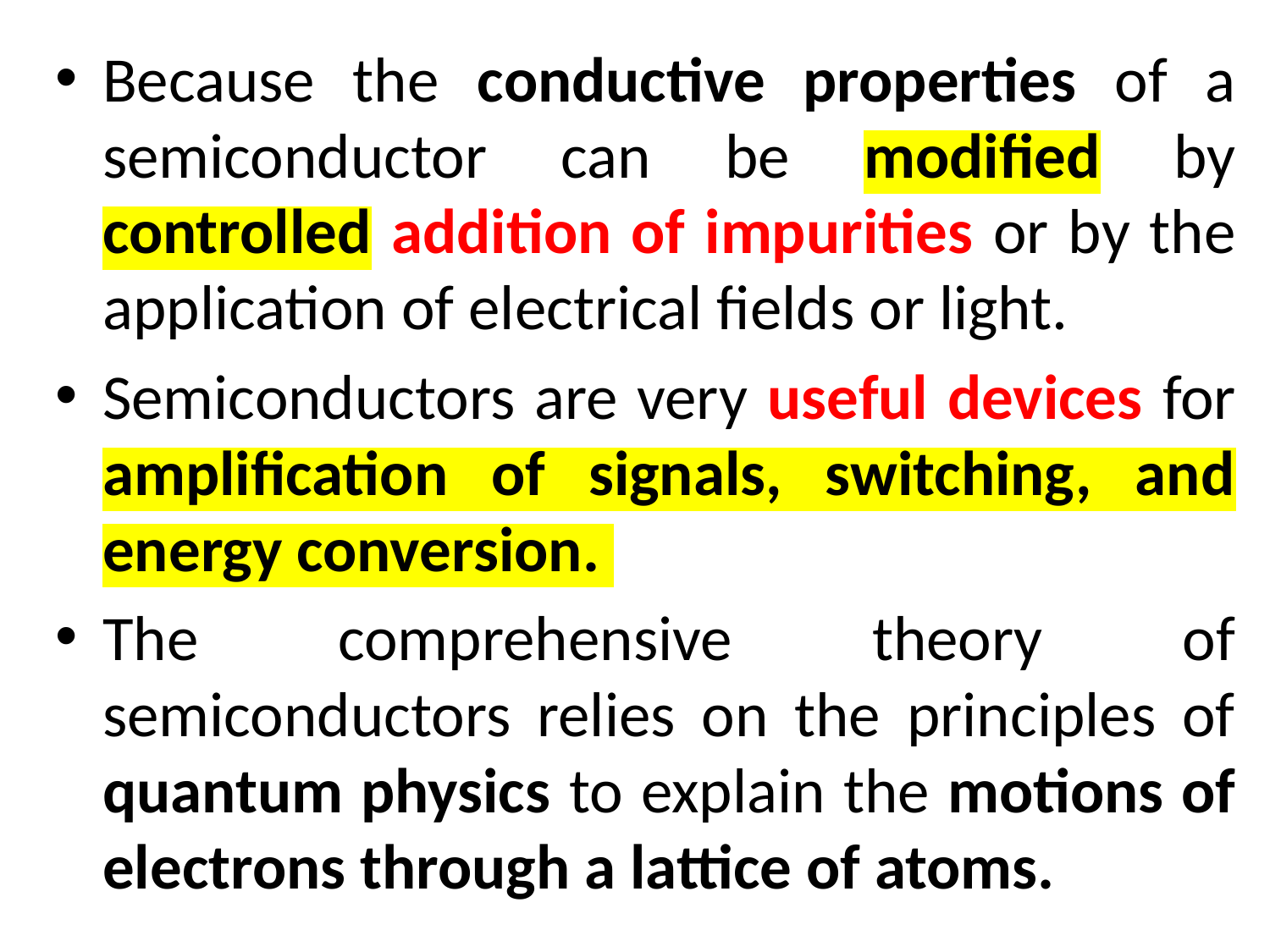

Because the conductive properties of a semiconductor can be modified by controlled addition of impurities or by the application of electrical fields or light.
Semiconductors are very useful devices for amplification of signals, switching, and energy conversion.
The comprehensive theory of semiconductors relies on the principles of quantum physics to explain the motions of electrons through a lattice of atoms.